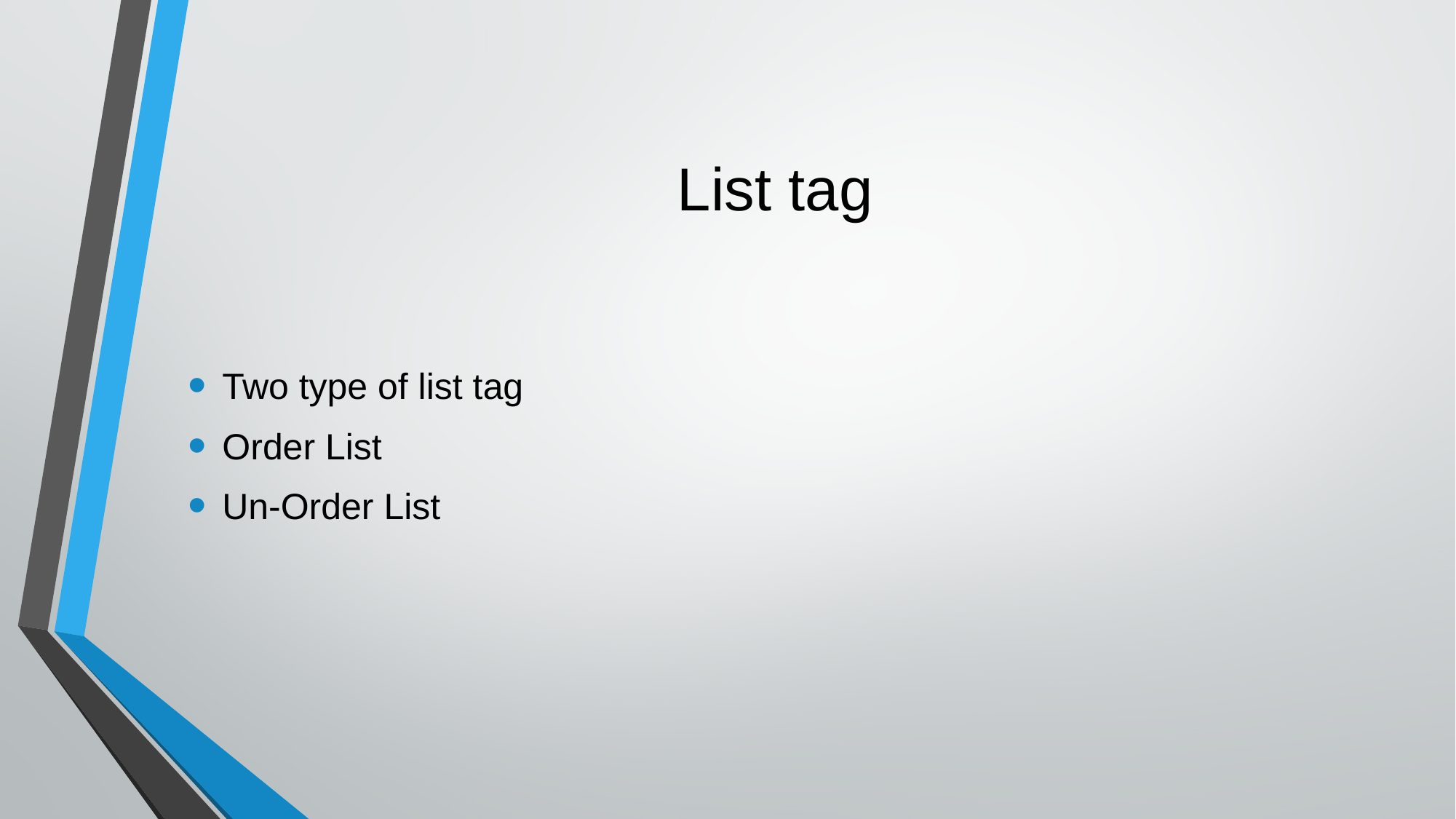

# List tag
Two type of list tag
Order List
Un-Order List